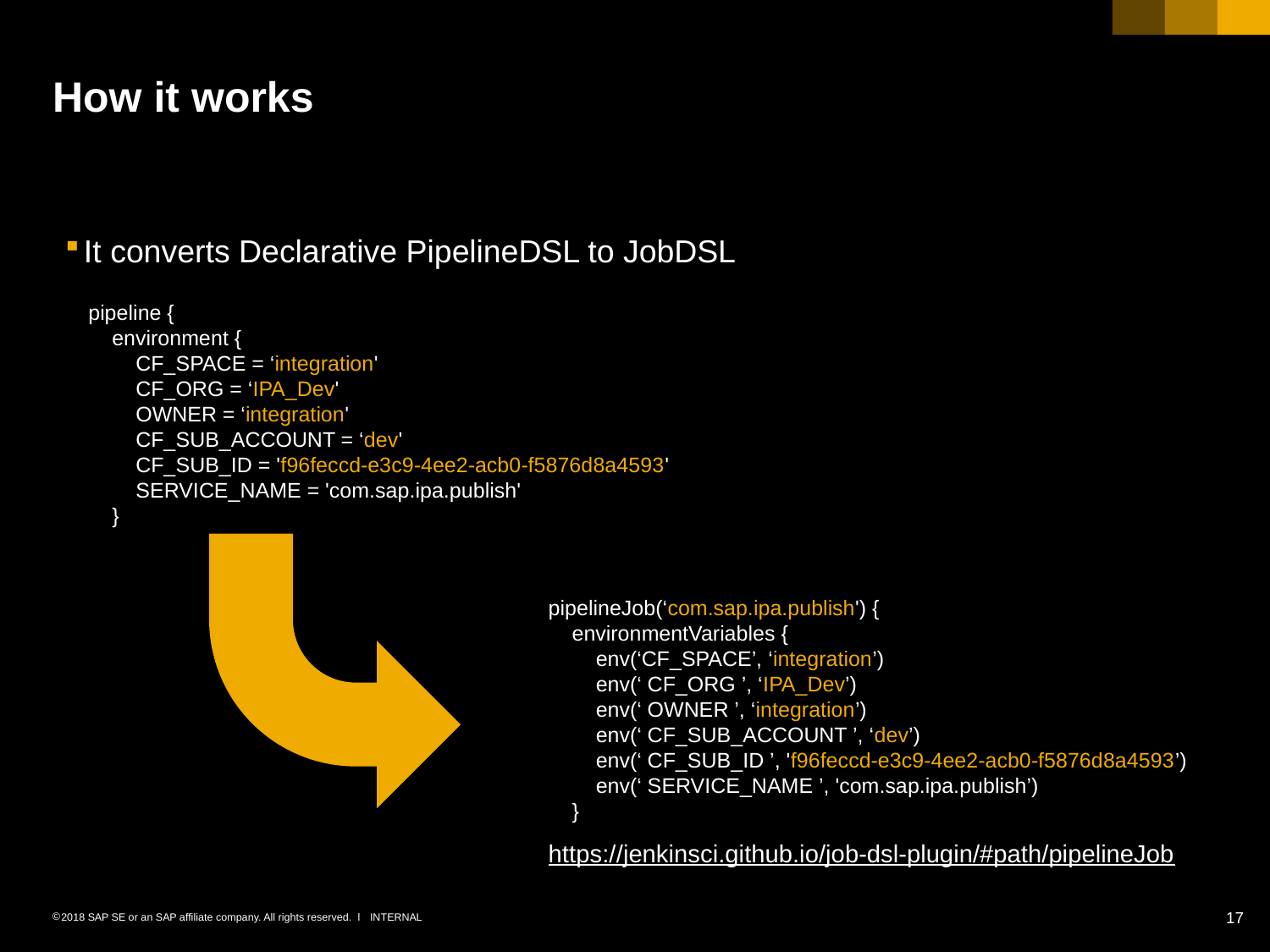

# How it works
It converts Declarative PipelineDSL to JobDSL
pipeline {
    environment {
        CF_SPACE = ‘integration'
        CF_ORG = ‘IPA_Dev'
        OWNER = ‘integration'
        CF_SUB_ACCOUNT = ‘dev'
        CF_SUB_ID = 'f96feccd-e3c9-4ee2-acb0-f5876d8a4593'
        SERVICE_NAME = 'com.sap.ipa.publish'
    }

pipelineJob(‘com.sap.ipa.publish') {
    environmentVariables {
        env(‘CF_SPACE’, ‘integration’)
        env(‘ CF_ORG ’, ‘IPA_Dev’)
        env(‘ OWNER ’, ‘integration’)
        env(‘ CF_SUB_ACCOUNT ’, ‘dev’)
        env(‘ CF_SUB_ID ’, 'f96feccd-e3c9-4ee2-acb0-f5876d8a4593’)
        env(‘ SERVICE_NAME ’, 'com.sap.ipa.publish’)
    }
https://jenkinsci.github.io/job-dsl-plugin/#path/pipelineJob